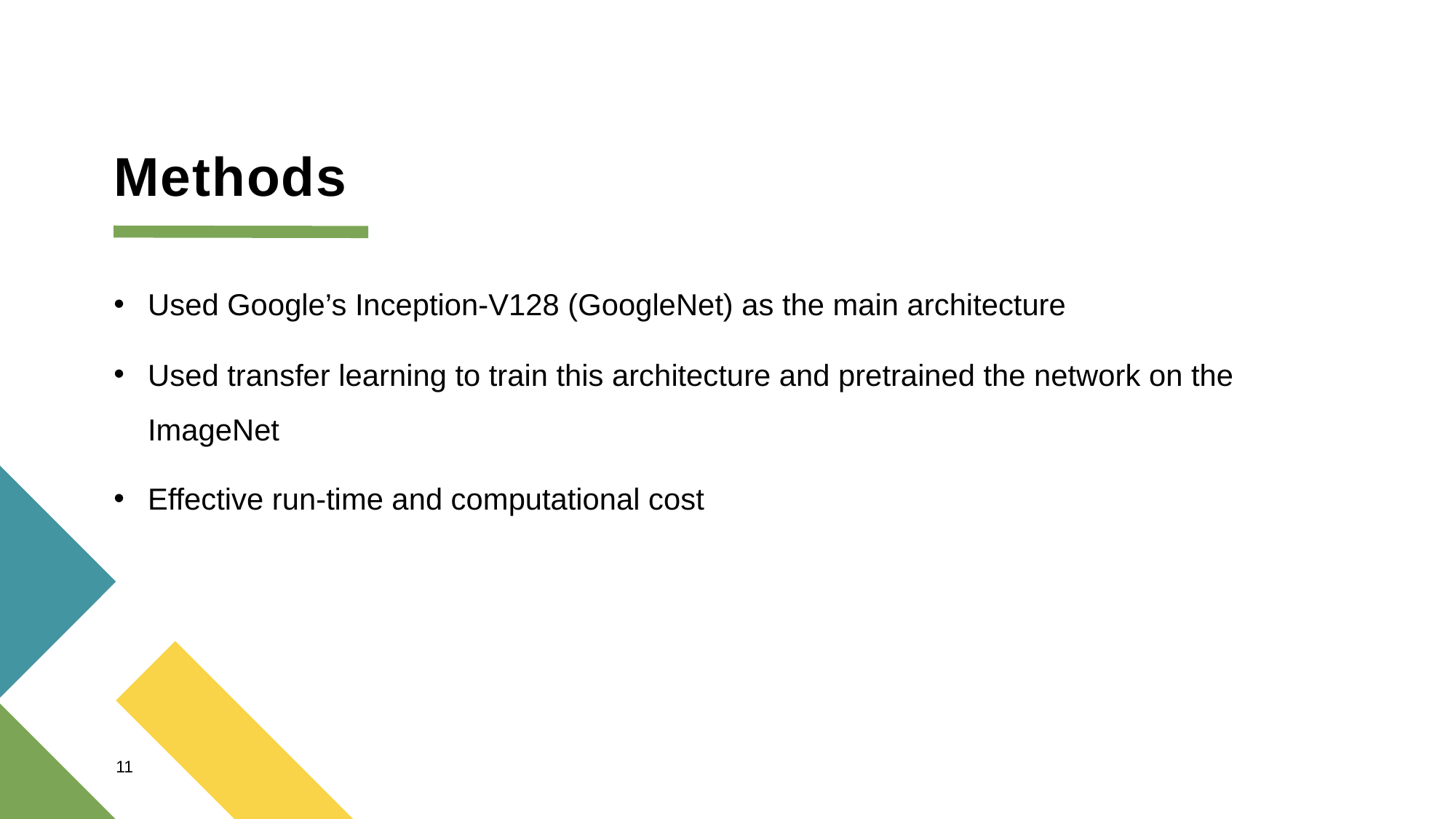

# Methods
Used Google’s Inception-V128 (GoogleNet) as the main architecture
Used transfer learning to train this architecture and pretrained the network on the ImageNet
Effective run-time and computational cost
11